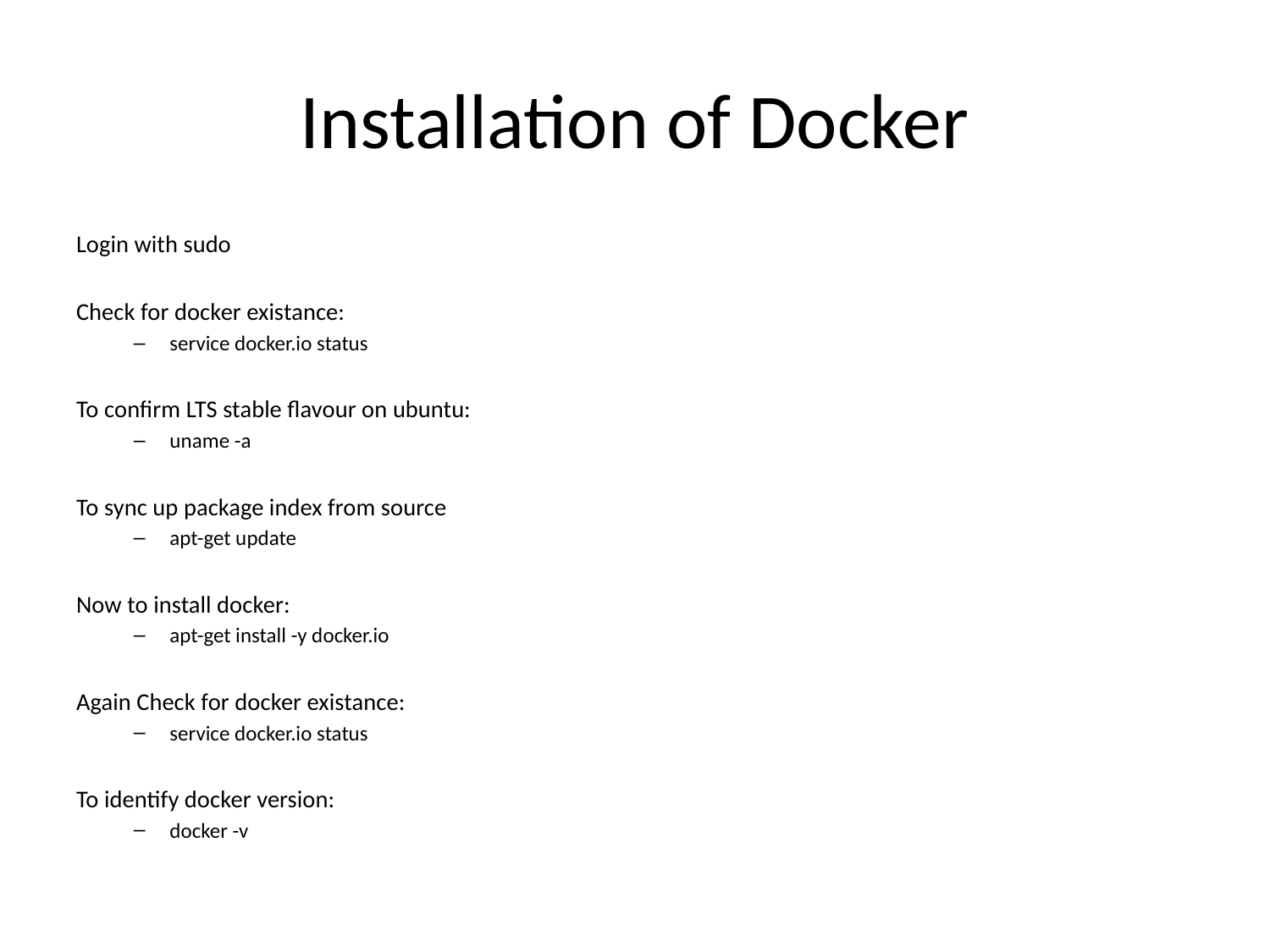

# Installation of Docker
Login with sudo

Check for docker existance:
service docker.io status

To confirm LTS stable flavour on ubuntu:
uname -a

To sync up package index from source
apt-get update

Now to install docker:
apt-get install -y docker.io

Again Check for docker existance:
service docker.io status

To identify docker version:
docker -v